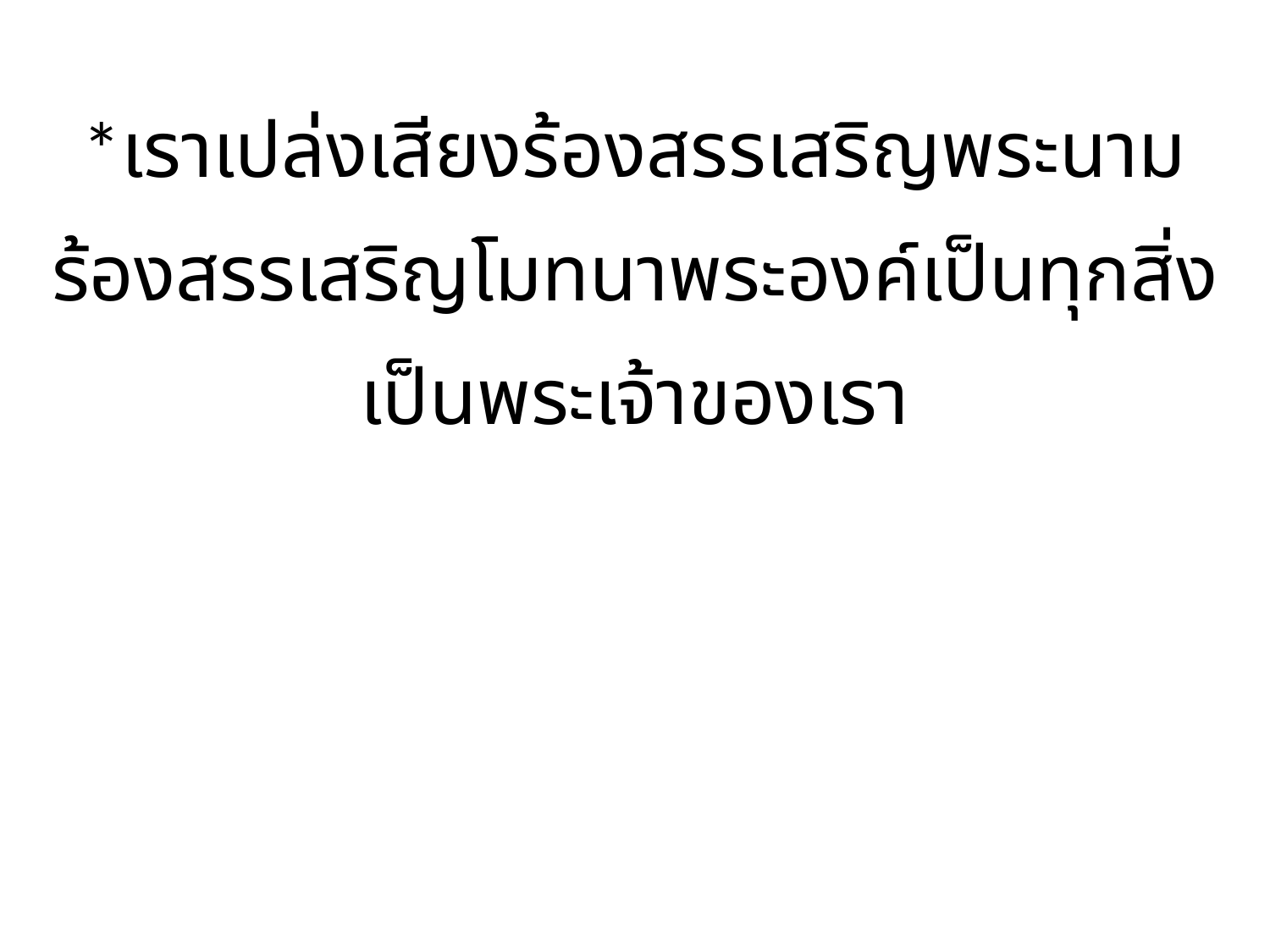

*เราเปล่งเสียงร้องสรรเสริญพระนาม
ร้องสรรเสริญโมทนาพระองค์เป็นทุกสิ่ง
เป็นพระเจ้าของเรา